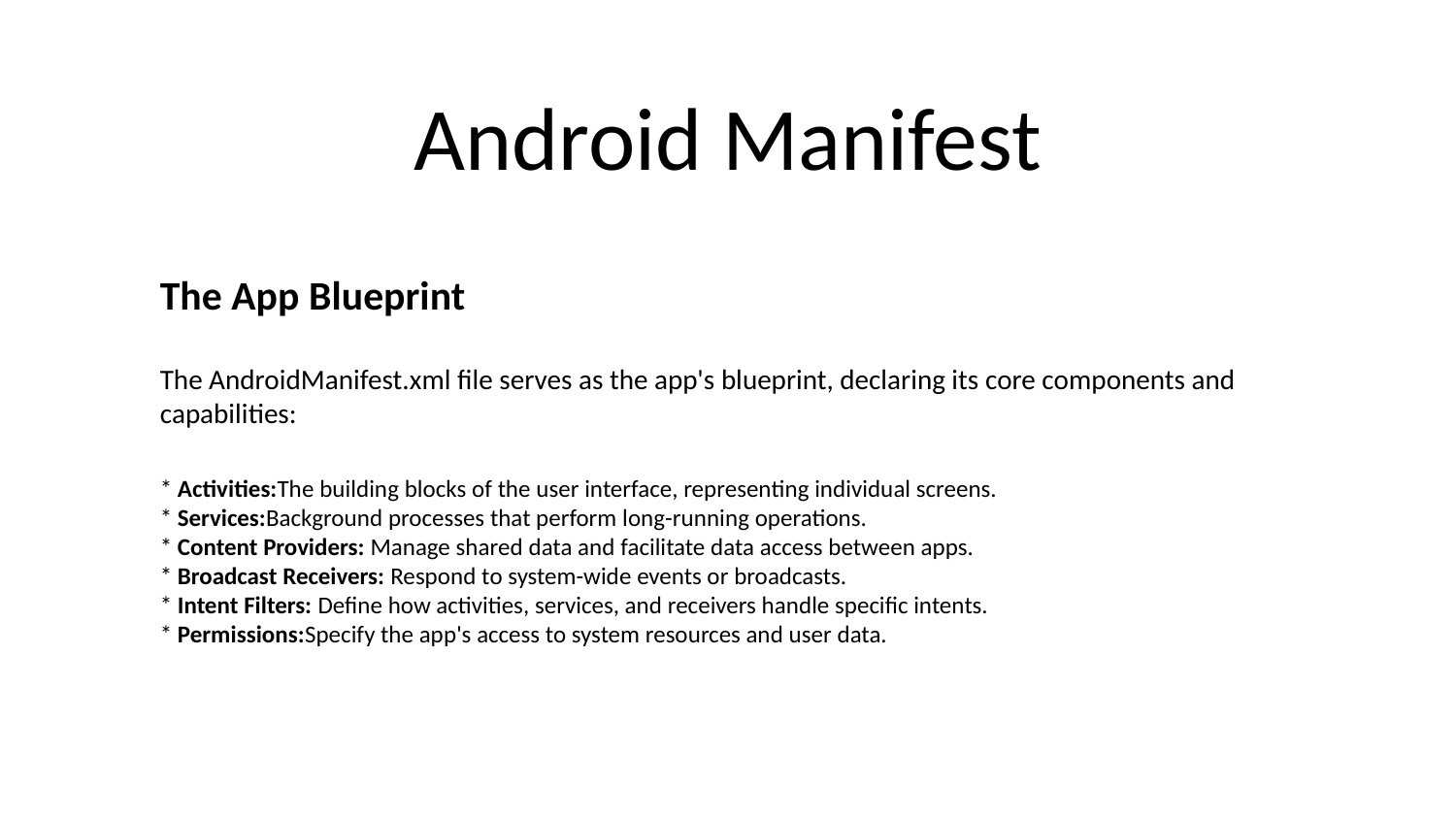

# Android Manifest

The App Blueprint

The AndroidManifest.xml file serves as the app's blueprint, declaring its core components and capabilities:

* Activities:The building blocks of the user interface, representing individual screens.
* Services:Background processes that perform long-running operations.
* Content Providers: Manage shared data and facilitate data access between apps.
* Broadcast Receivers: Respond to system-wide events or broadcasts.
* Intent Filters: Define how activities, services, and receivers handle specific intents.
* Permissions:Specify the app's access to system resources and user data.